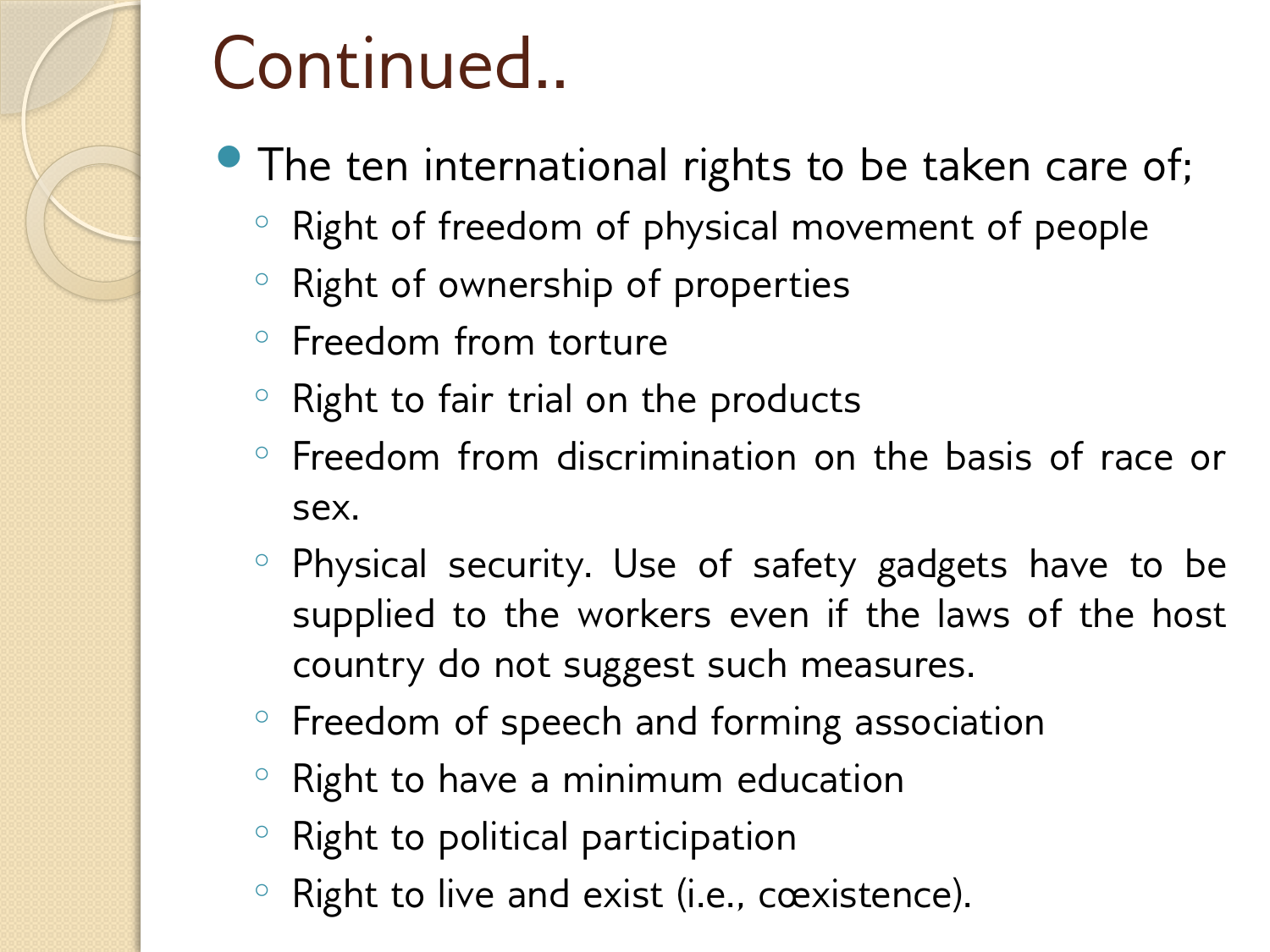

# Continued..
The ten international rights to be taken care of;
Right of freedom of physical movement of people
Right of ownership of properties
Freedom from torture
Right to fair trial on the products
Freedom from discrimination on the basis of race or sex.
Physical security. Use of safety gadgets have to be supplied to the workers even if the laws of the host country do not suggest such measures.
Freedom of speech and forming association
Right to have a minimum education
Right to political participation
Right to live and exist (i.e., coexistence).